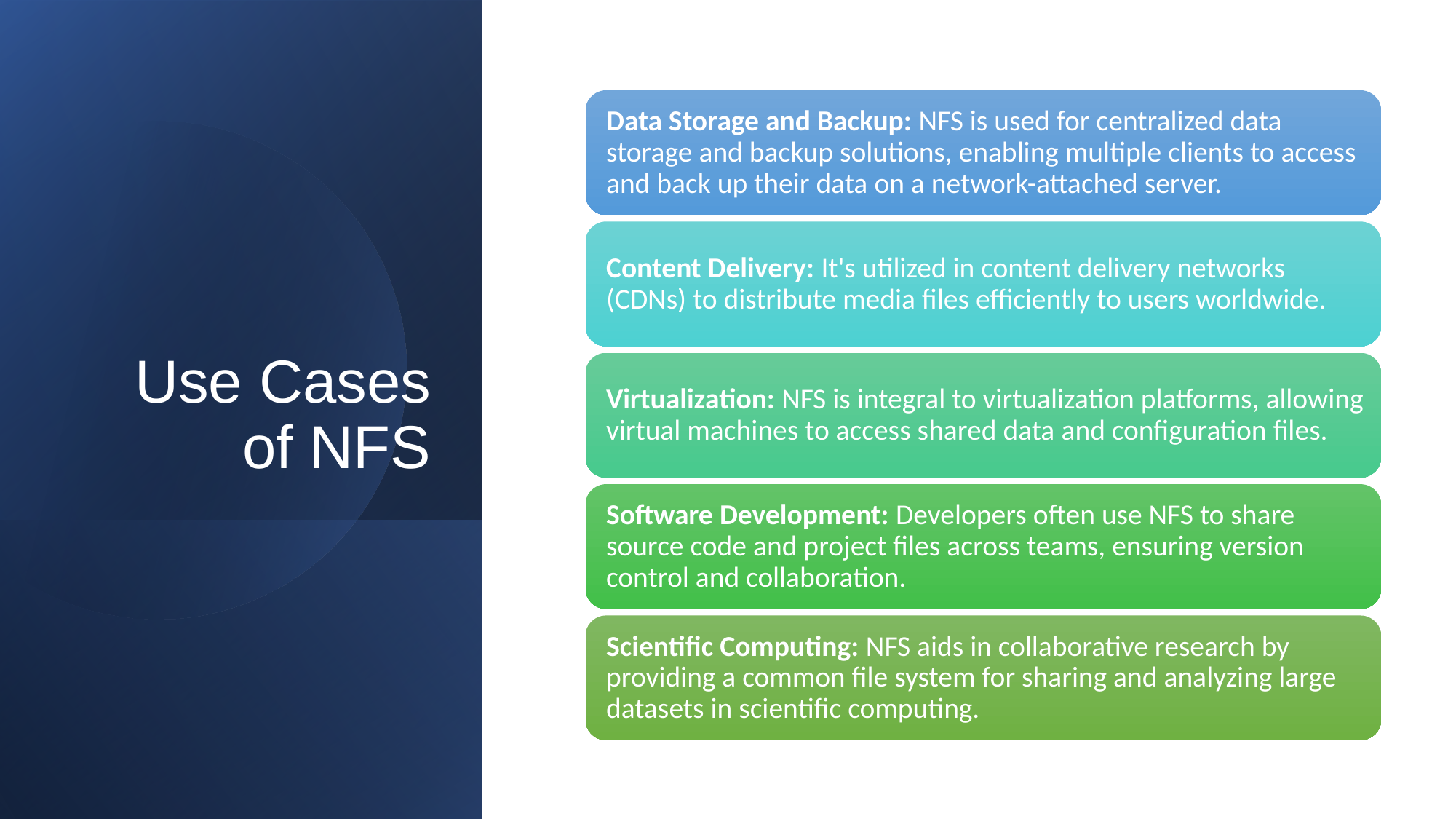

Data Storage and Backup: NFS is used for centralized data storage and backup solutions, enabling multiple clients to access and back up their data on a network-attached server.
Content Delivery: It's utilized in content delivery networks (CDNs) to distribute media files efficiently to users worldwide.
Virtualization: NFS is integral to virtualization platforms, allowing virtual machines to access shared data and configuration files.
Software Development: Developers often use NFS to share source code and project files across teams, ensuring version control and collaboration.
Scientific Computing: NFS aids in collaborative research by providing a common file system for sharing and analyzing large datasets in scientific computing.

# Use Cases of NFS